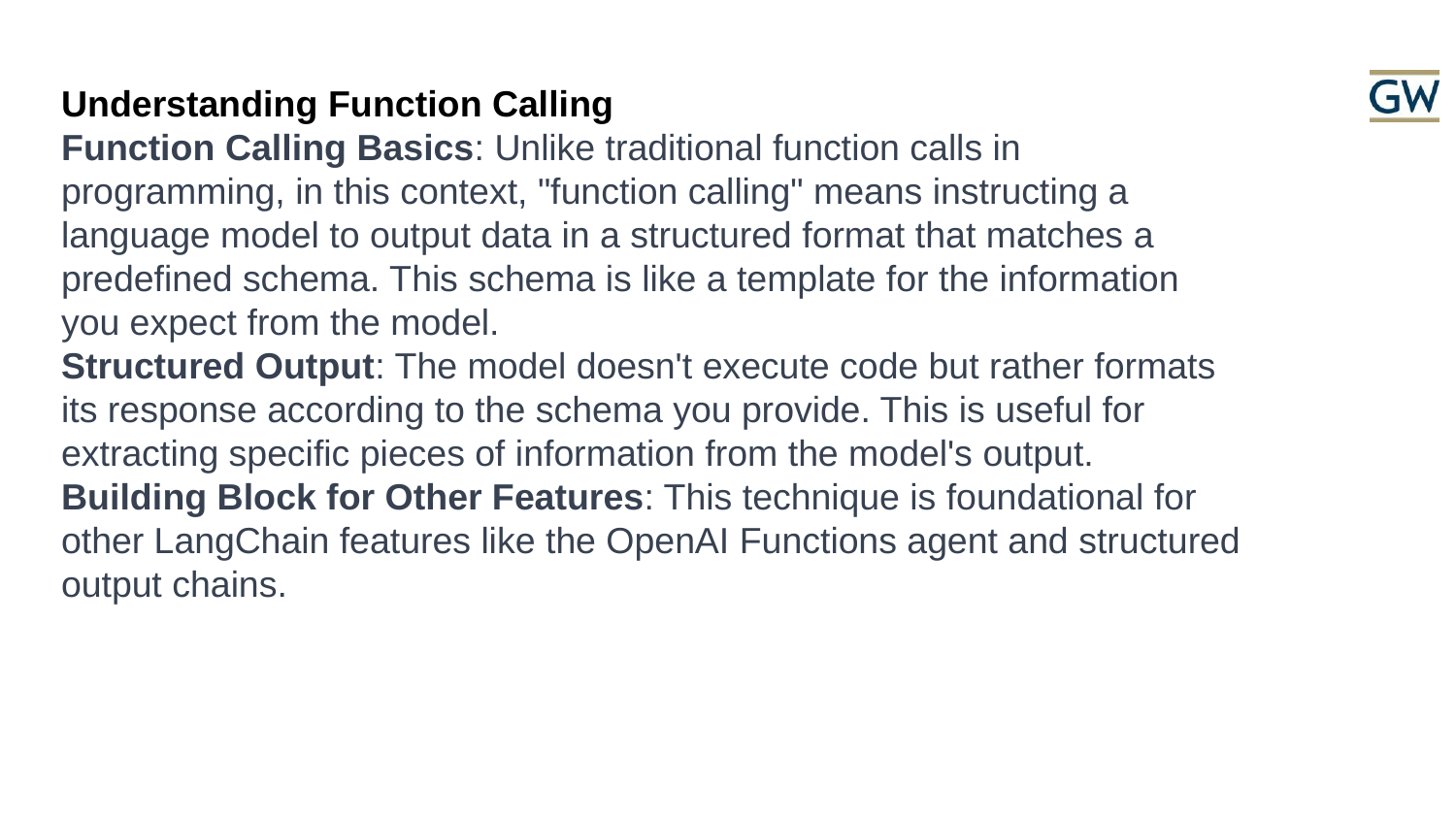

# Understanding Function Calling Function Calling Basics: Unlike traditional function calls in programming, in this context, "function calling" means instructing a language model to output data in a structured format that matches a predefined schema. This schema is like a template for the information you expect from the model. Structured Output: The model doesn't execute code but rather formats its response according to the schema you provide. This is useful for extracting specific pieces of information from the model's output. Building Block for Other Features: This technique is foundational for other LangChain features like the OpenAI Functions agent and structured output chains.